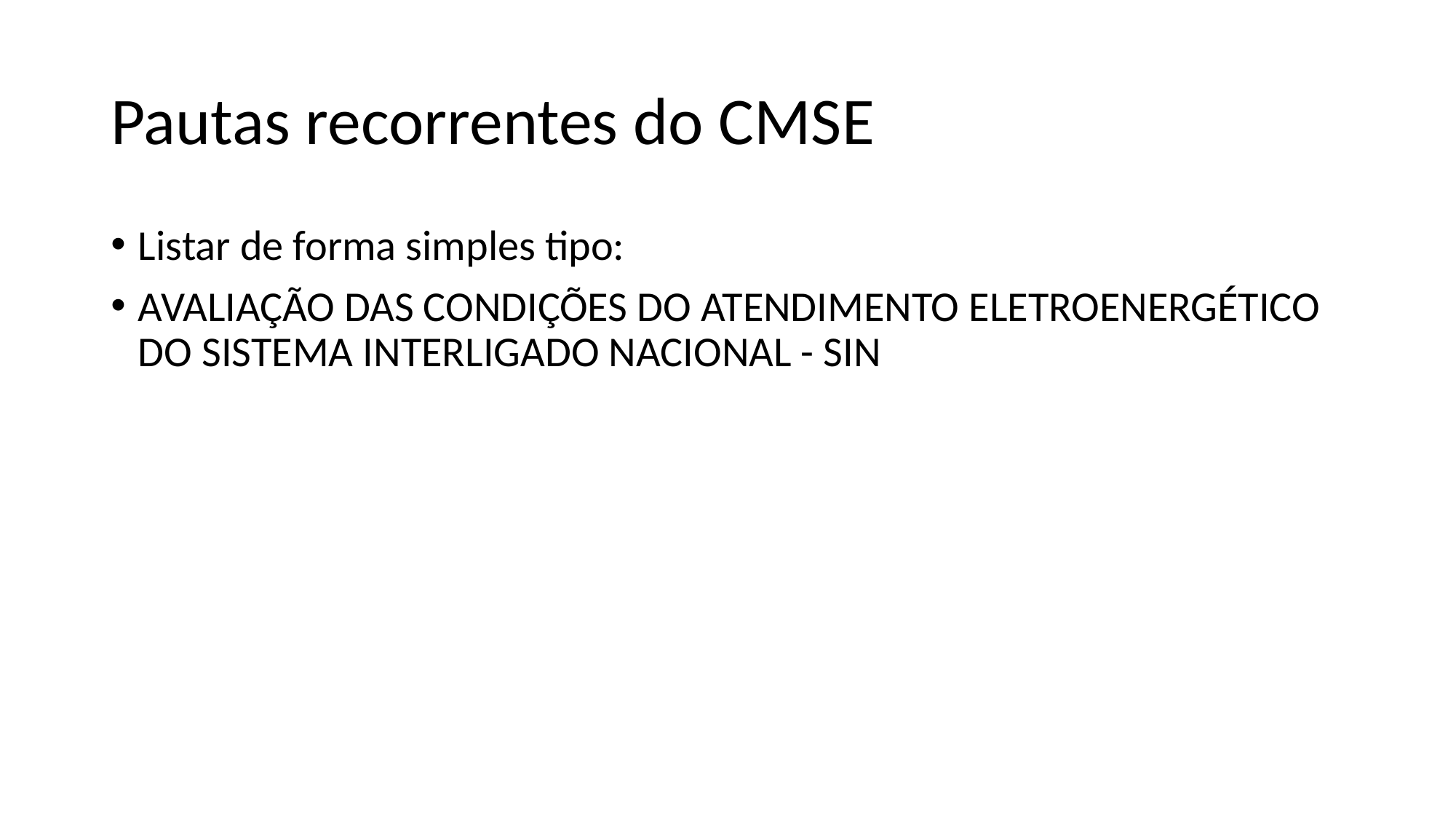

# Pautas recorrentes do CMSE
Listar de forma simples tipo:
AVALIAÇÃO DAS CONDIÇÕES DO ATENDIMENTO ELETROENERGÉTICO DO SISTEMA INTERLIGADO NACIONAL - SIN